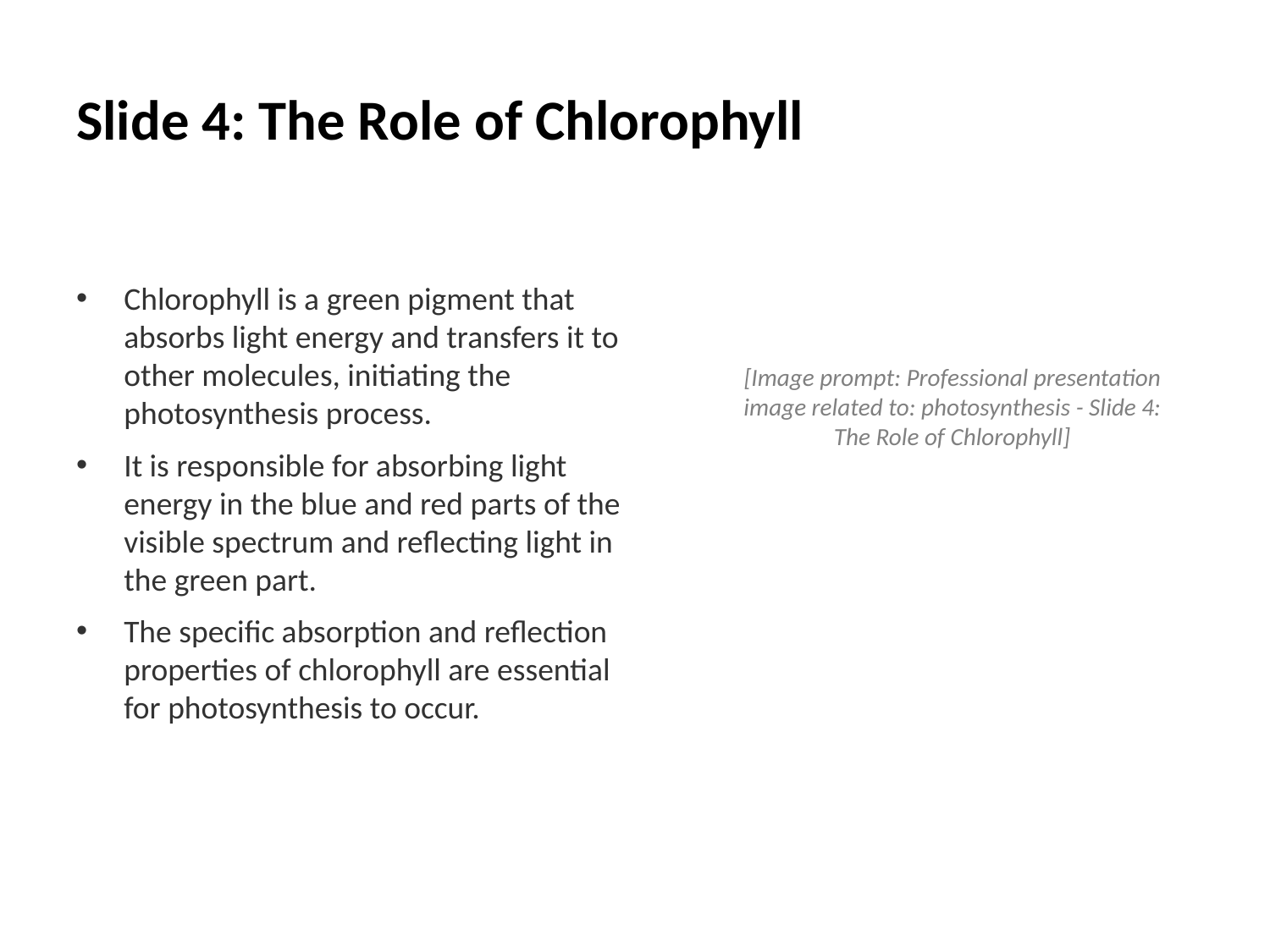

# Slide 4: The Role of Chlorophyll

Chlorophyll is a green pigment that absorbs light energy and transfers it to other molecules, initiating the photosynthesis process.
It is responsible for absorbing light energy in the blue and red parts of the visible spectrum and reflecting light in the green part.
The specific absorption and reflection properties of chlorophyll are essential for photosynthesis to occur.

[Image prompt: Professional presentation image related to: photosynthesis - Slide 4: The Role of Chlorophyll]